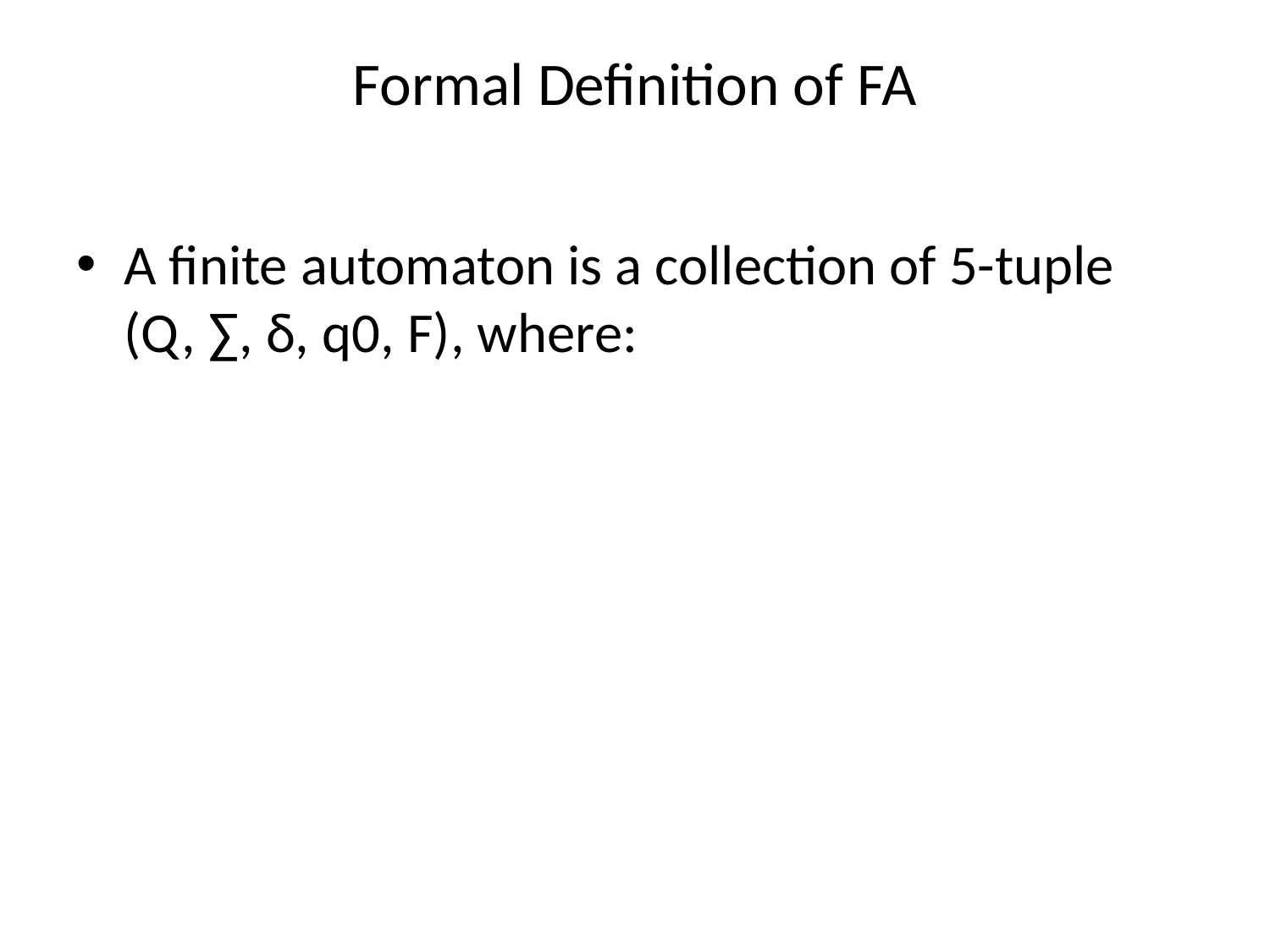

# Formal Definition of FA
A finite automaton is a collection of 5-tuple (Q, ∑, δ, q0, F), where: